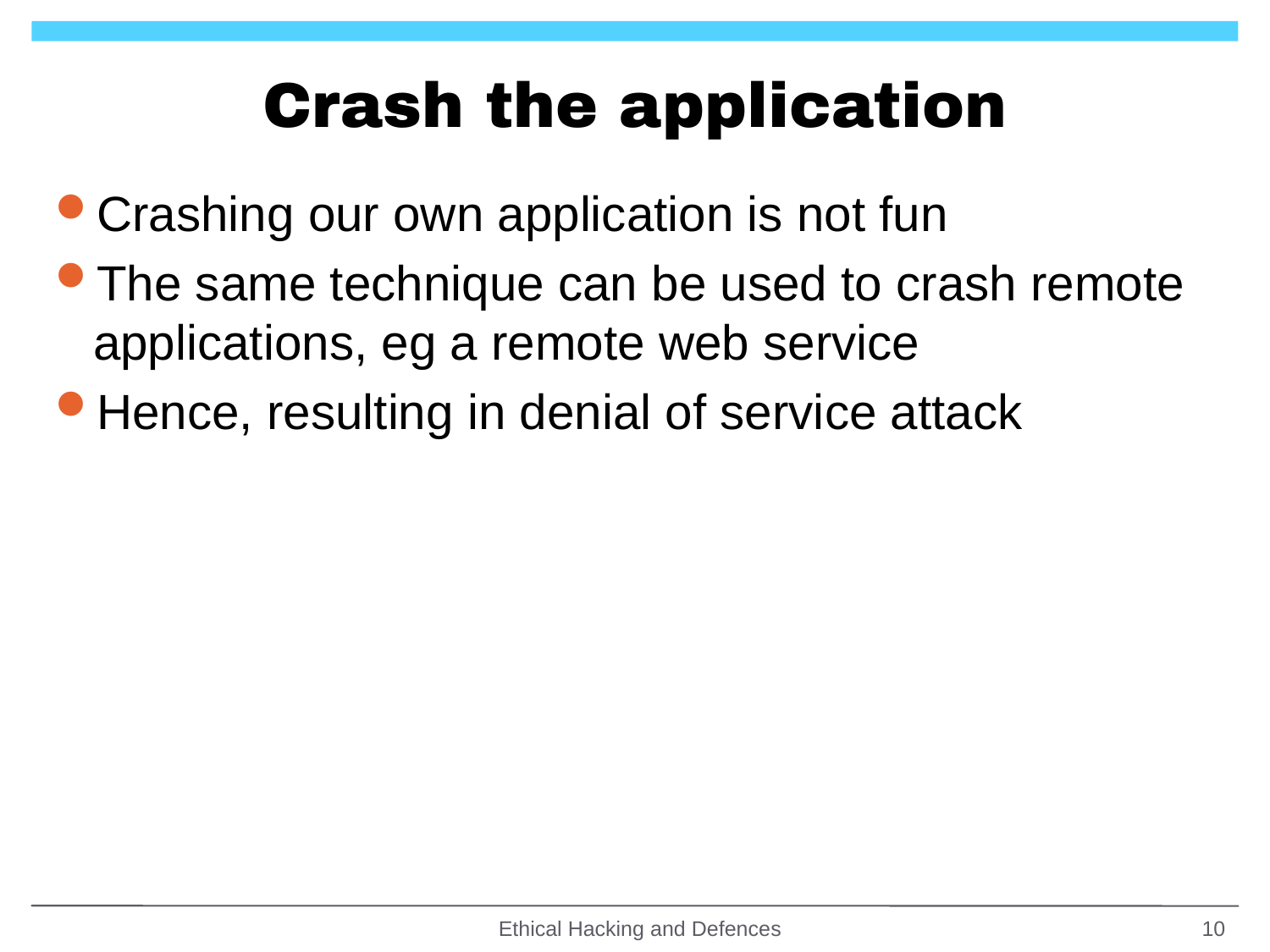

# Crash the application
Crashing our own application is not fun
The same technique can be used to crash remote applications, eg a remote web service
Hence, resulting in denial of service attack

Ethical Hacking and Defences
10